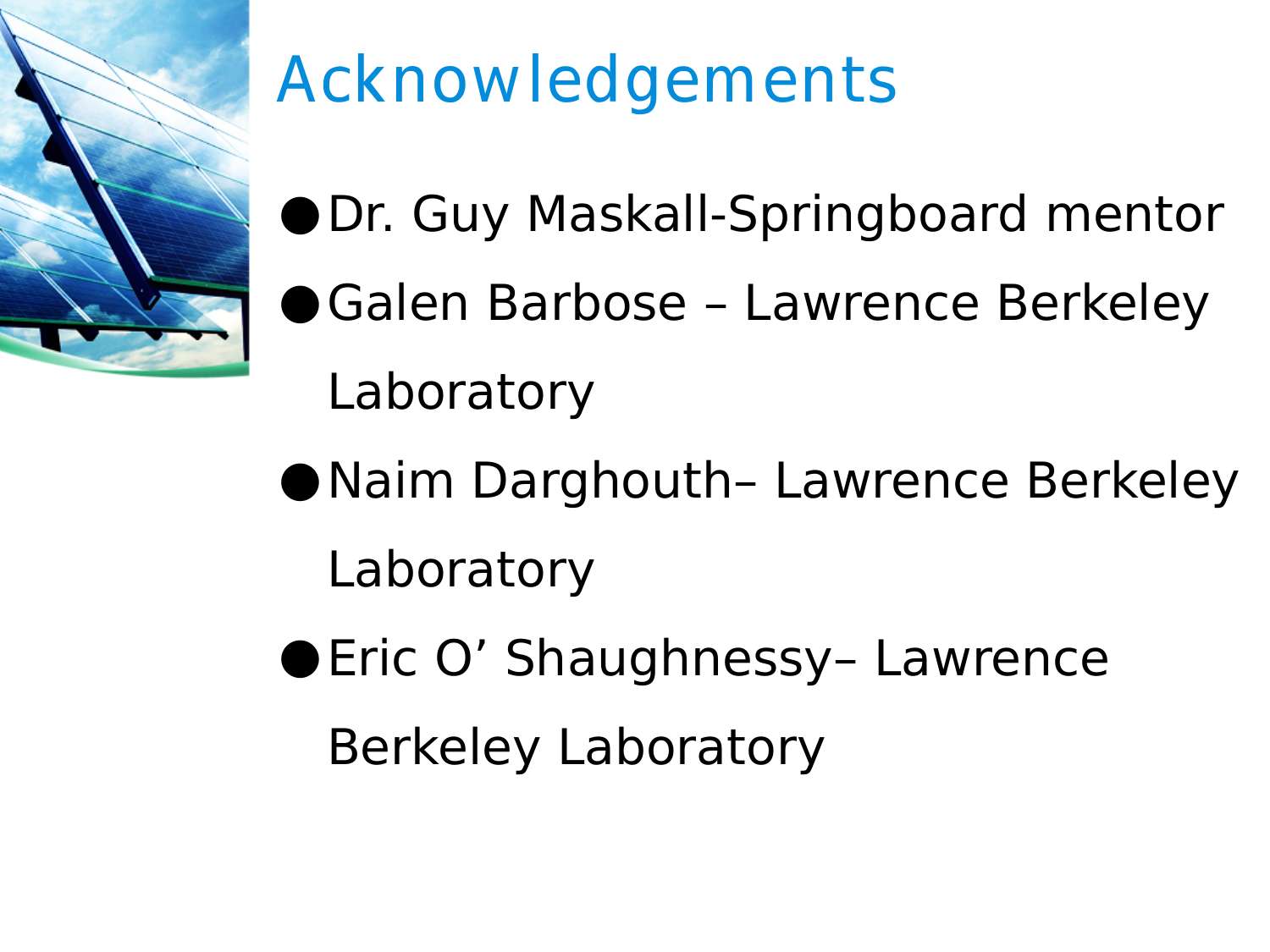

# Acknowledgements
Dr. Guy Maskall-Springboard mentor
Galen Barbose – Lawrence Berkeley Laboratory
Naim Darghouth– Lawrence Berkeley Laboratory
Eric O’ Shaughnessy– Lawrence Berkeley Laboratory